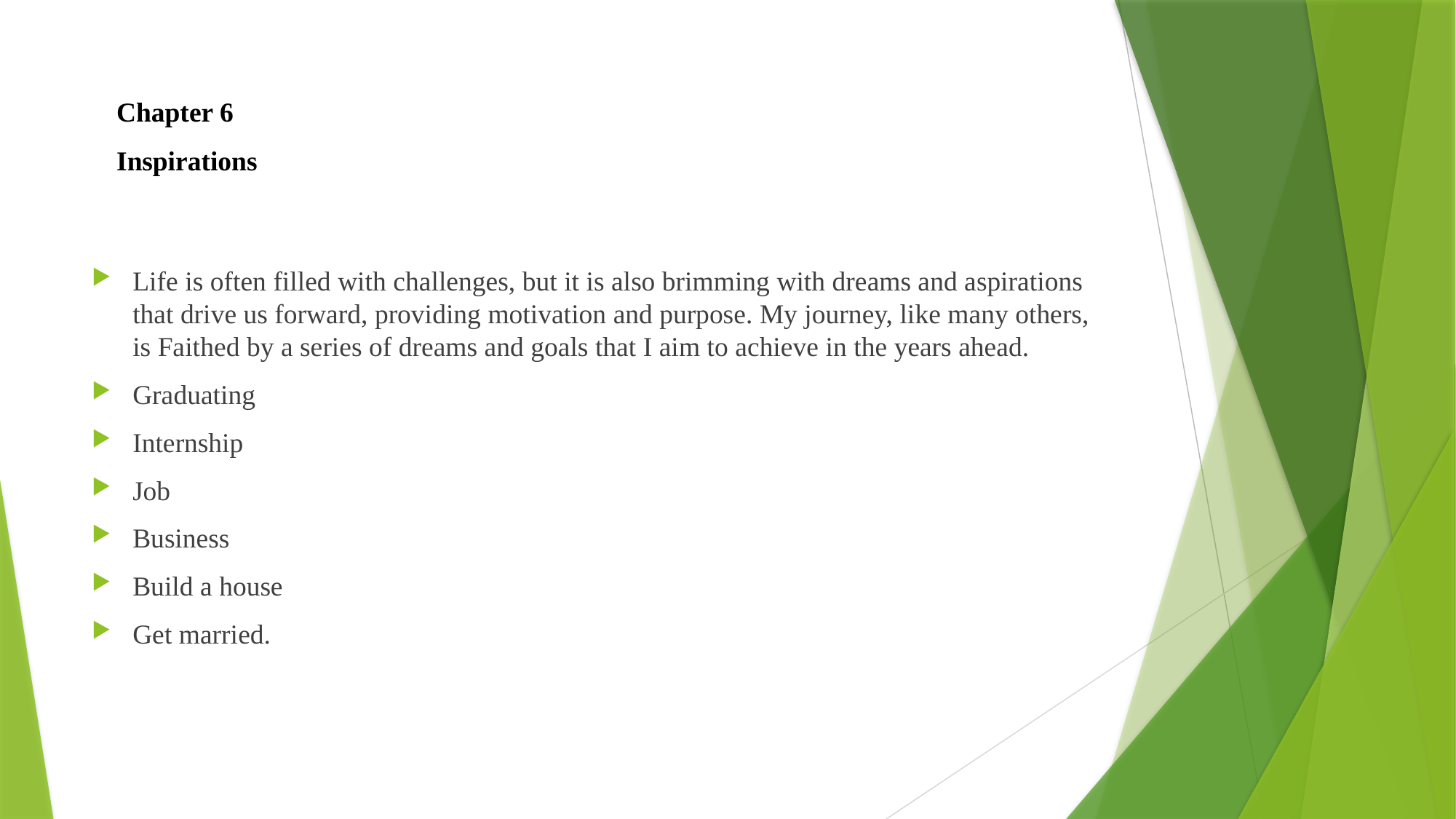

# Chapter 6 Inspirations
Life is often filled with challenges, but it is also brimming with dreams and aspirations that drive us forward, providing motivation and purpose. My journey, like many others, is Faithed by a series of dreams and goals that I aim to achieve in the years ahead.
Graduating
Internship
Job
Business
Build a house
Get married.